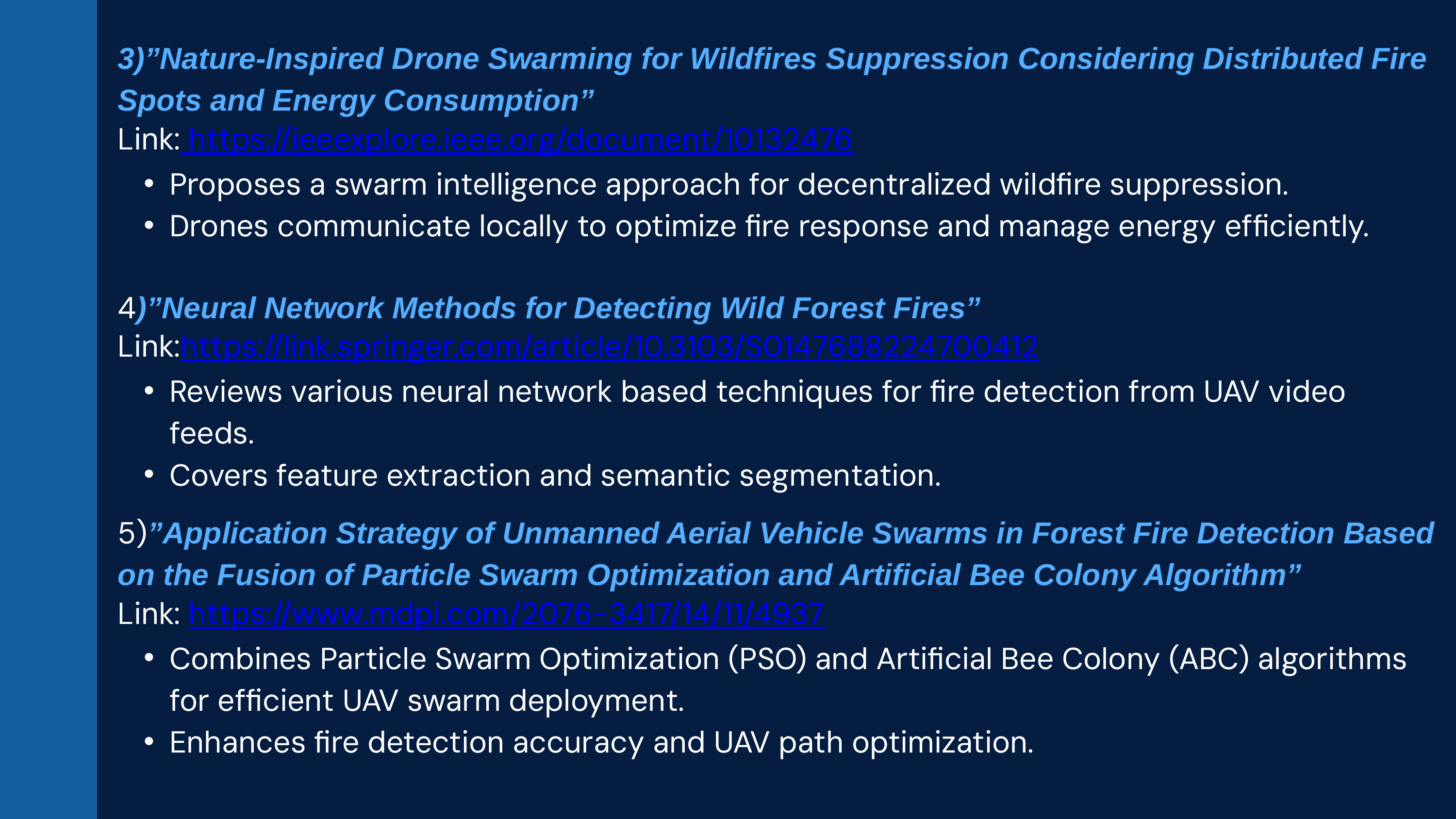

3)”Nature-Inspired Drone Swarming for Wildfires Suppression Considering Distributed Fire Spots and Energy Consumption”
Link: https://ieeexplore.ieee.org/document/10132476
Proposes a swarm intelligence approach for decentralized wildfire suppression.
Drones communicate locally to optimize fire response and manage energy efficiently.

4)”Neural Network Methods for Detecting Wild Forest Fires”
Link:https://link.springer.com/article/10.3103/S0147688224700412
Reviews various neural network based techniques for fire detection from UAV video feeds.
Covers feature extraction and semantic segmentation.

5)”Application Strategy of Unmanned Aerial Vehicle Swarms in Forest Fire Detection Based on the Fusion of Particle Swarm Optimization and Artificial Bee Colony Algorithm”
Link: https://www.mdpi.com/2076-3417/14/11/4937
Combines Particle Swarm Optimization (PSO) and Artificial Bee Colony (ABC) algorithms for efficient UAV swarm deployment.
Enhances fire detection accuracy and UAV path optimization.